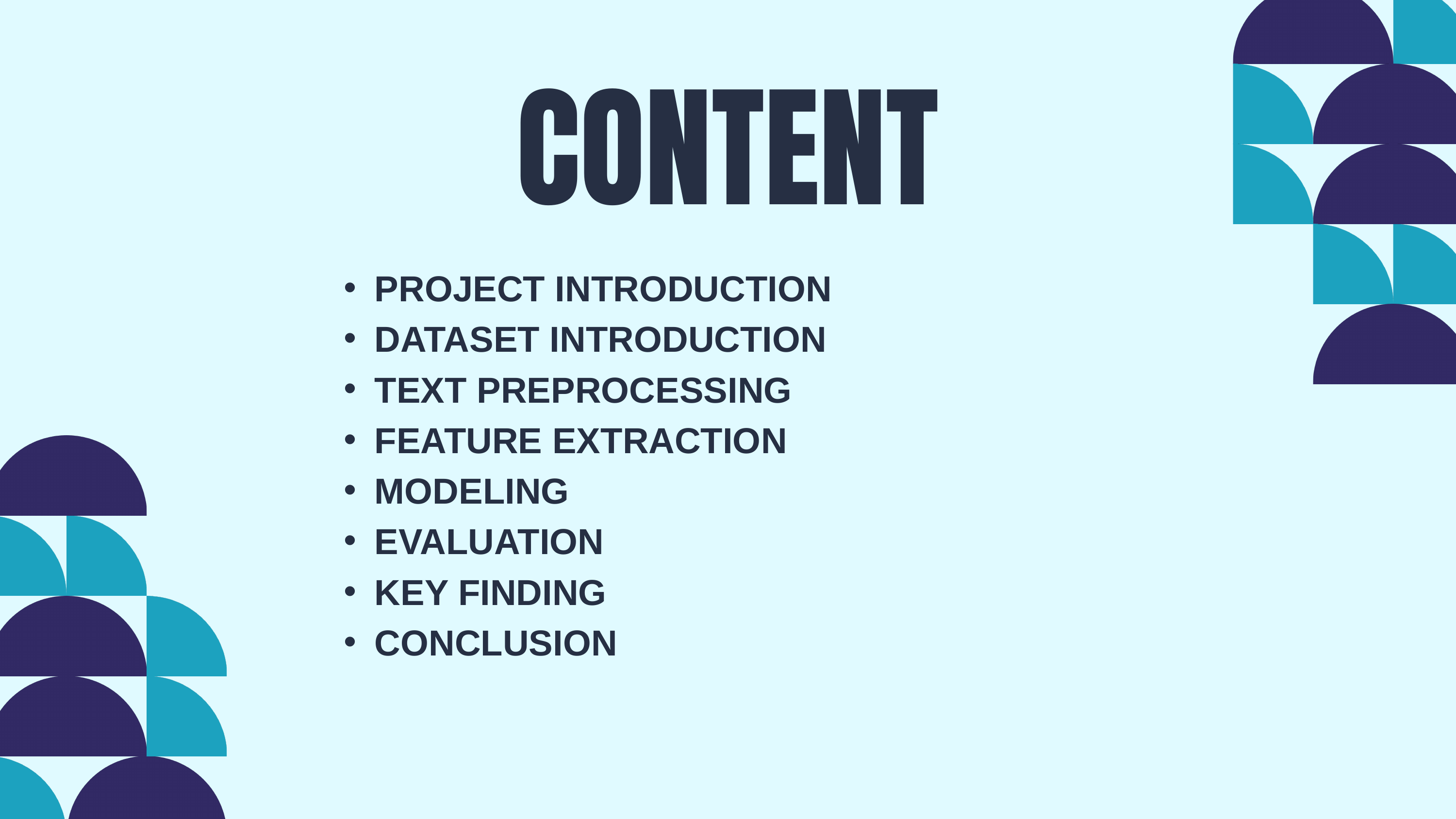

CONTENT

PROJECT INTRODUCTION
DATASET INTRODUCTION
TEXT PREPROCESSING
FEATURE EXTRACTION
MODELING
EVALUATION
KEY FINDING
CONCLUSION